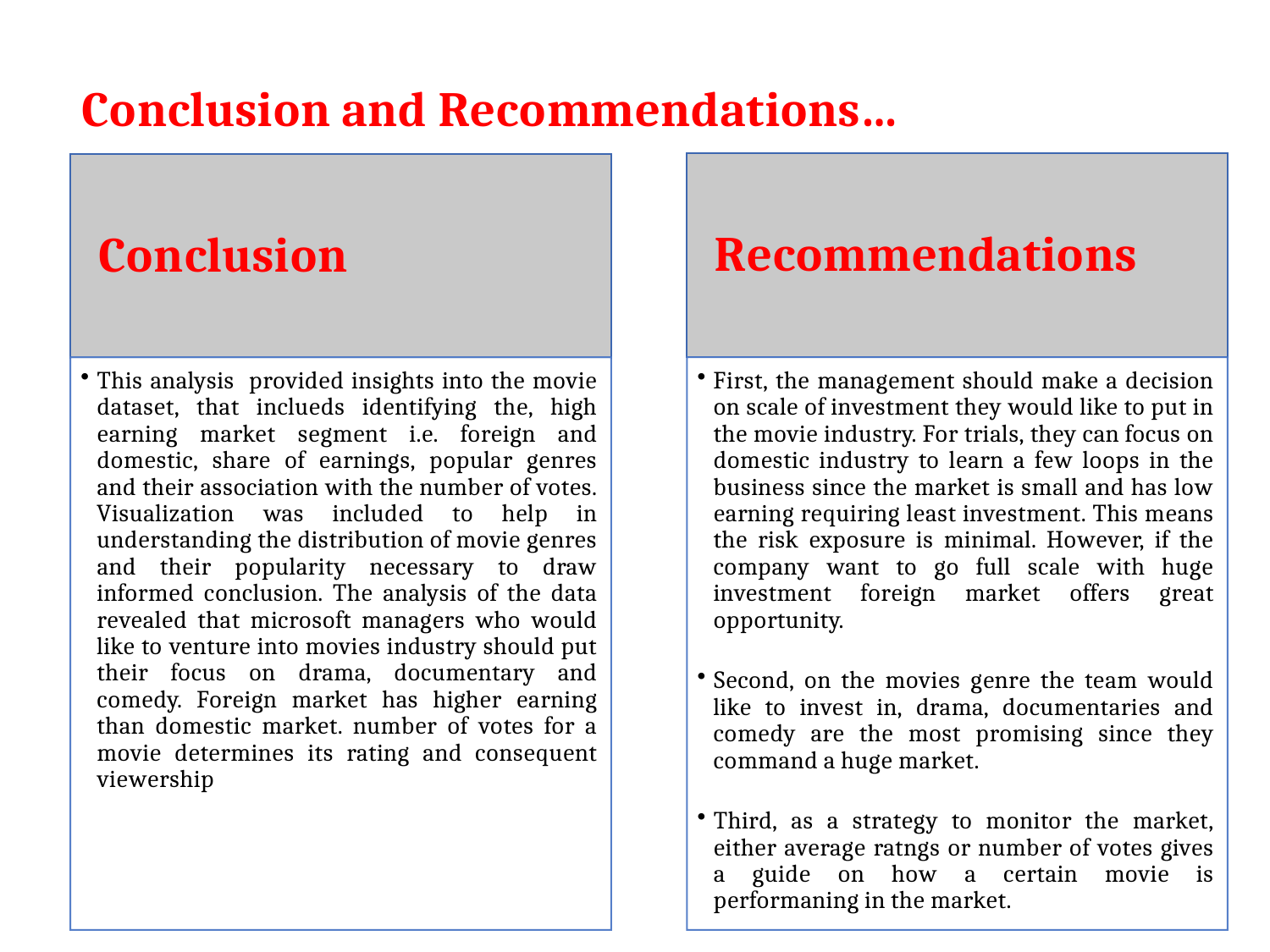

# Conclusion and Recommendations…
Conclusion
This analysis  provided insights into the movie dataset, that inclueds identifying the, high earning market segment i.e. foreign and domestic, share of earnings, popular genres and their association with the number of votes. Visualization was included to help in understanding the distribution of movie genres and their popularity necessary to draw informed conclusion. The analysis of the data revealed that microsoft managers who would like to venture into movies industry should put their focus on drama, documentary and comedy. Foreign market has higher earning than domestic market. number of votes for a movie determines its rating and consequent viewership
Recommendations
First, the management should make a decision on scale of investment they would like to put in the movie industry. For trials, they can focus on domestic industry to learn a few loops in the business since the market is small and has low earning requiring least investment. This means the risk exposure is minimal. However, if the company want to go full scale with huge investment foreign market offers great opportunity.

Second, on the movies genre the team would like to invest in, drama, documentaries and comedy are the most promising since they command a huge market.

Third, as a strategy to monitor the market, either average ratngs or number of votes gives a guide on how a certain movie is performaning in the market.